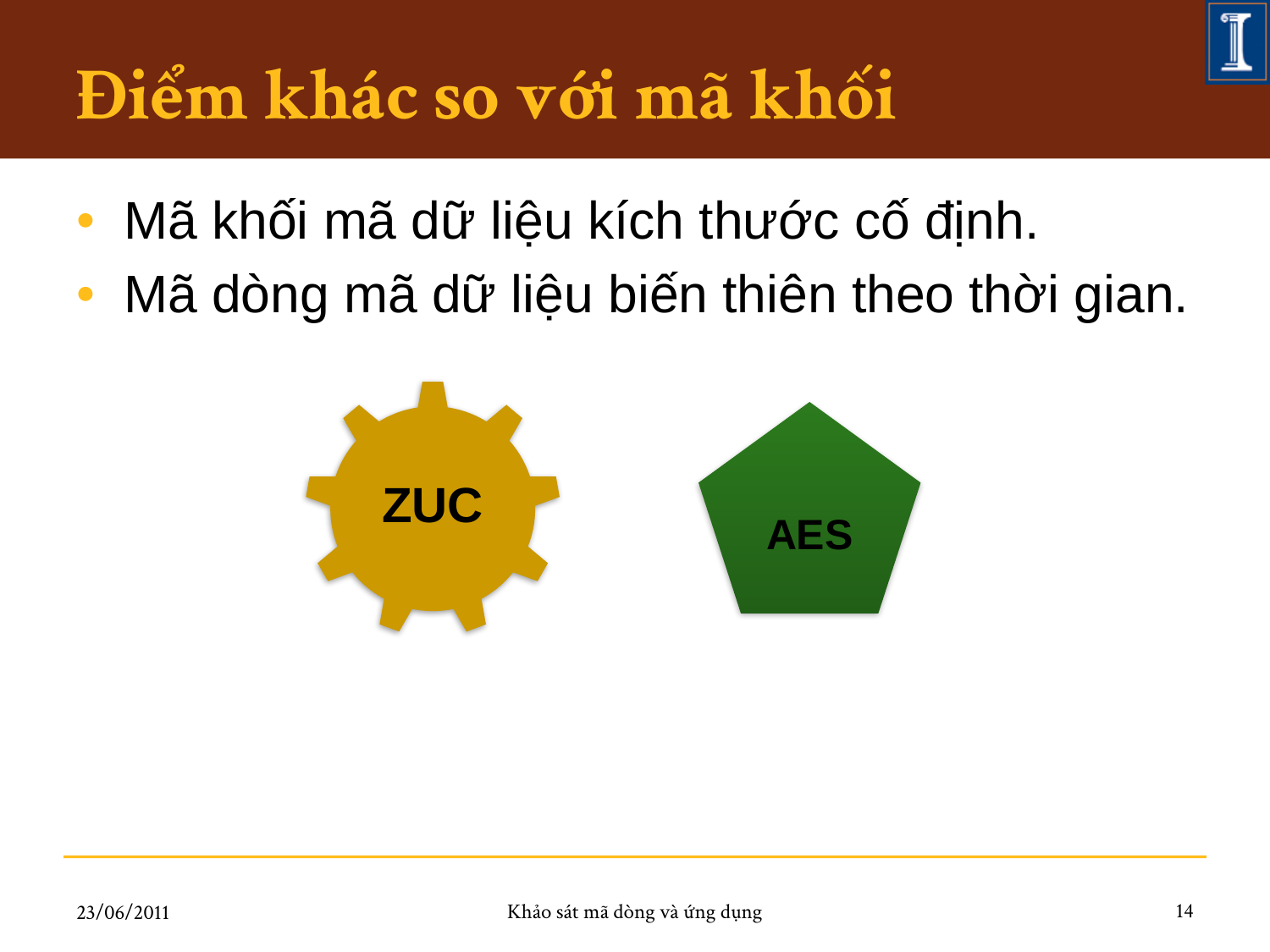

# Điểm khác so với mã khối
Mã khối mã dữ liệu kích thước cố định.
Mã dòng mã dữ liệu biến thiên theo thời gian.

ZUC
AES
23/06/2011
14
Khảo sát mã dòng và ứng dụng